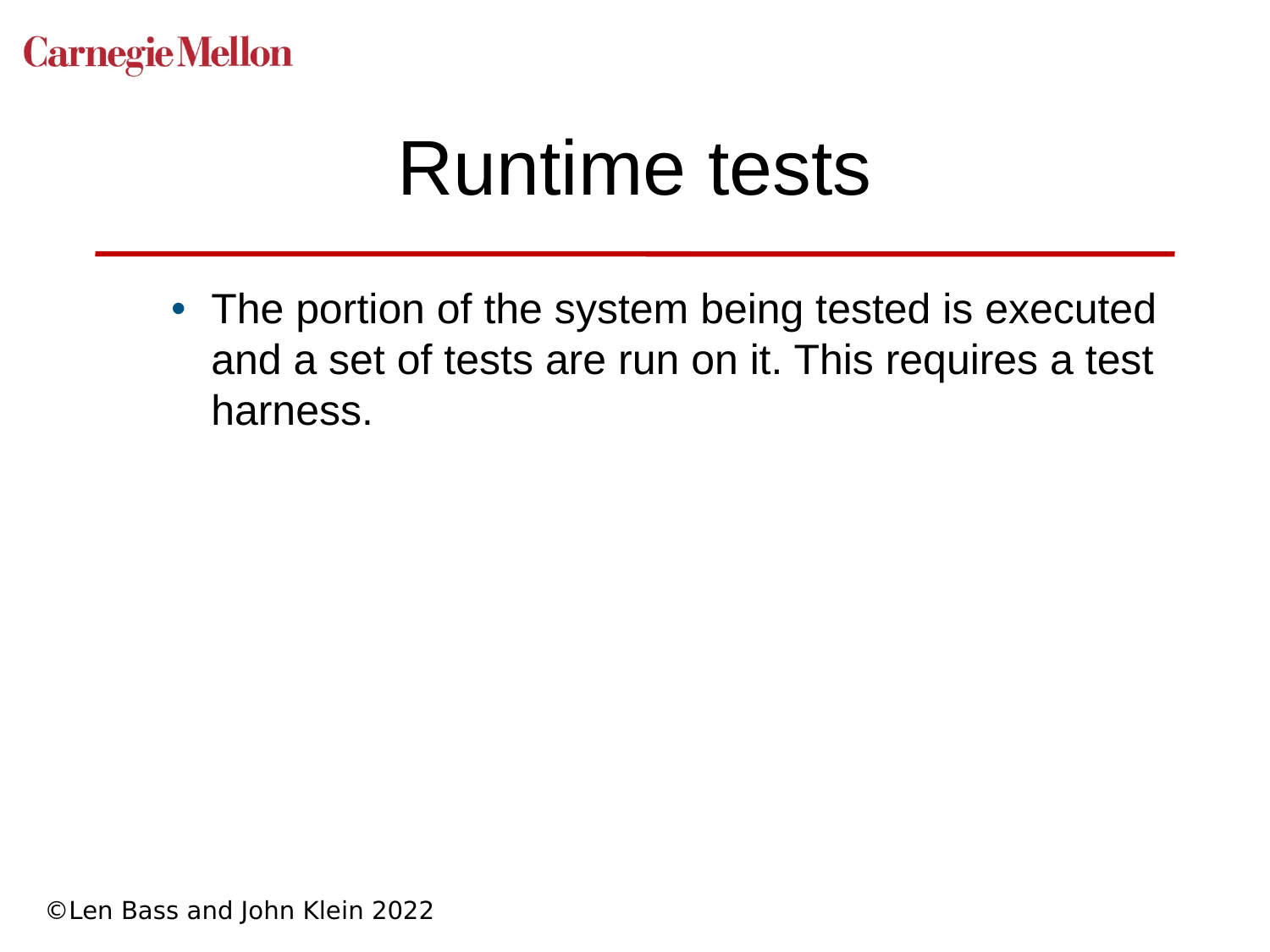

The portion of the system being tested is executed and a set of tests are run on it. This requires a test harness.
# Runtime tests